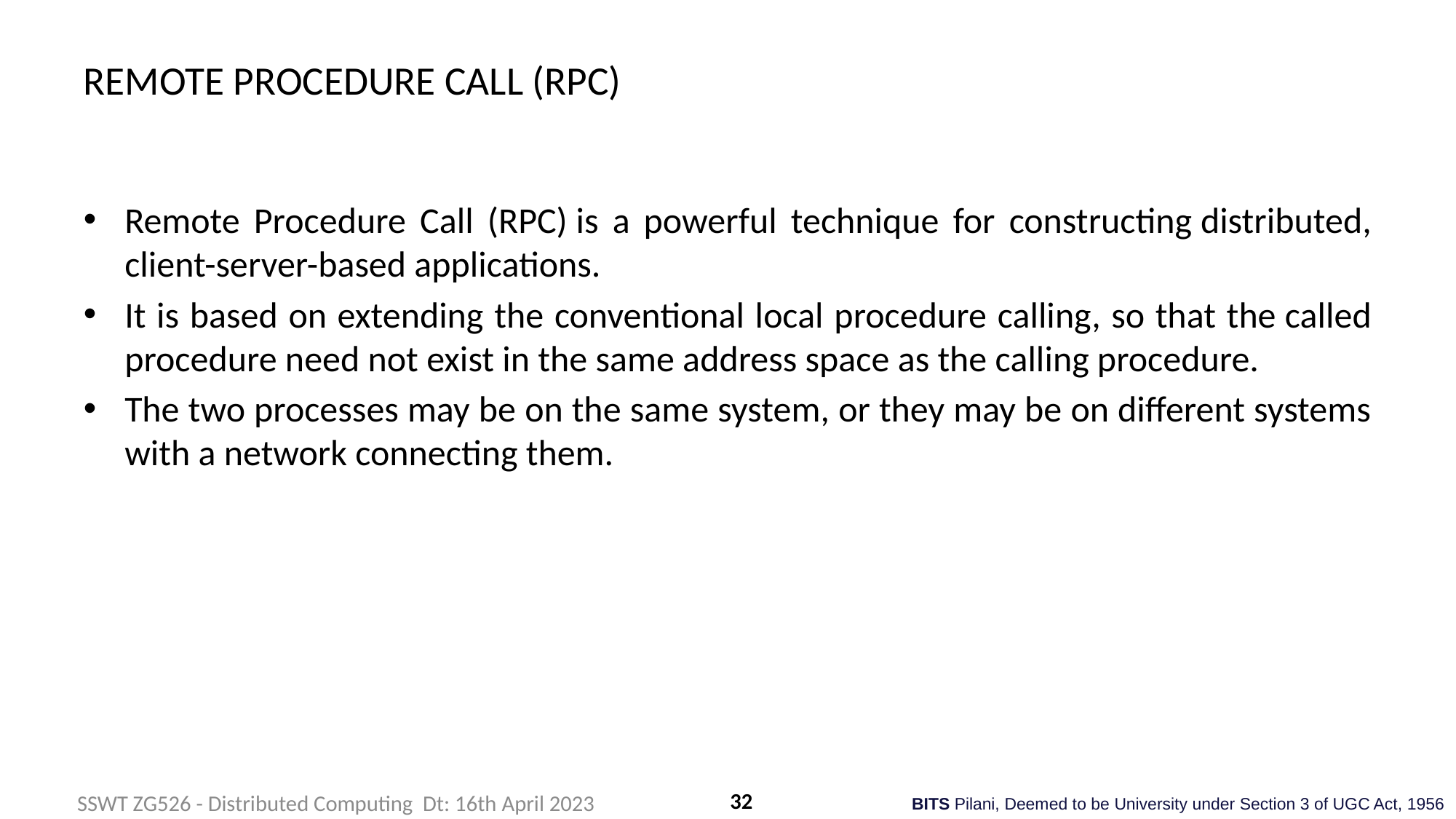

# REMOTE PROCEDURE CALL (RPC)
Remote Procedure Call (RPC) is a powerful technique for constructing distributed, client-server-based applications.
It is based on extending the conventional local procedure calling, so that the called procedure need not exist in the same address space as the calling procedure.
The two processes may be on the same system, or they may be on different systems with a network connecting them.

32
SSWT ZG526 - Distributed Computing  Dt: 16th April 2023